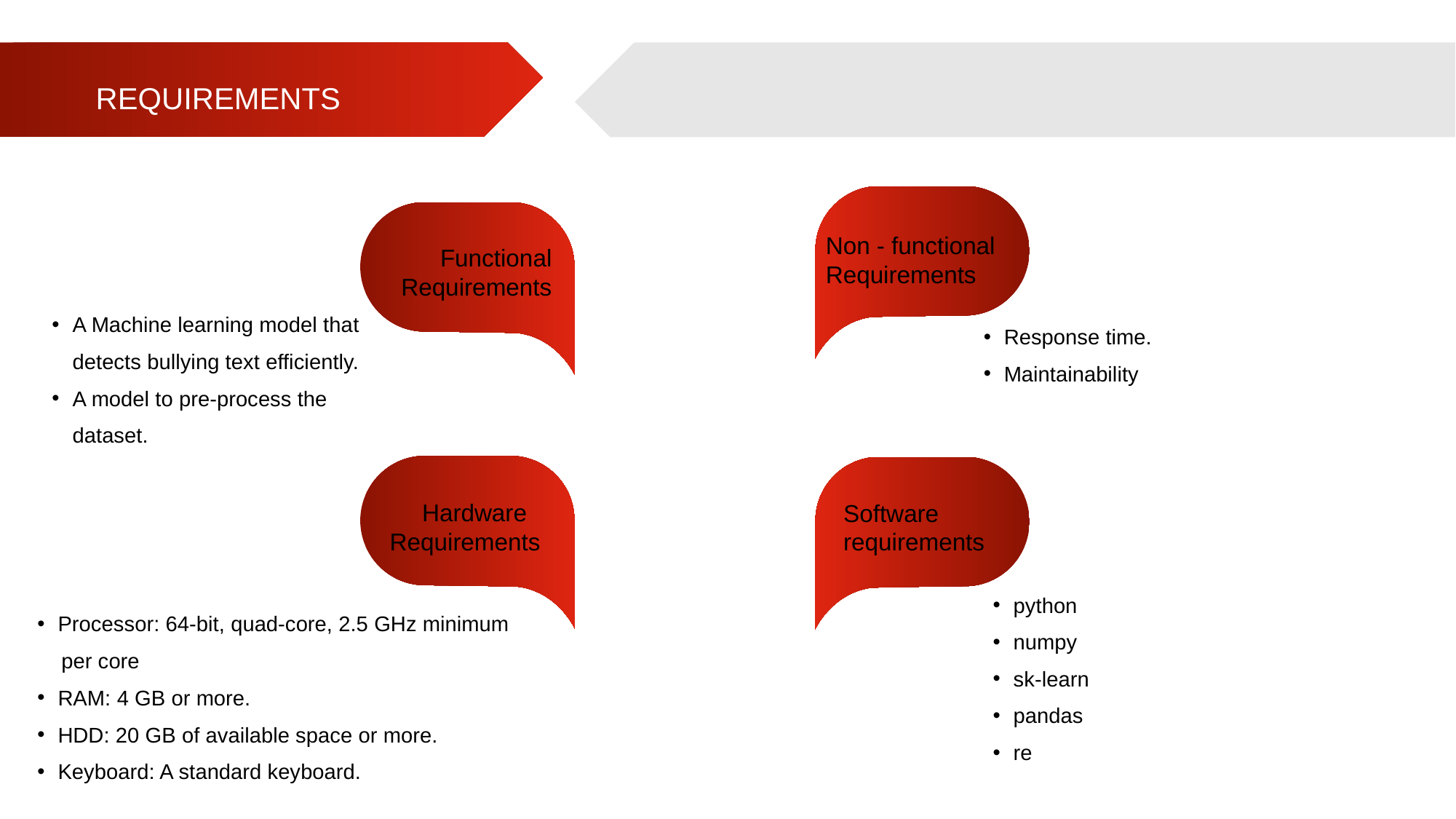

REQUIREMENTS

Non - functional Requirements
Functional Requirements
A Machine learning model that detects bullying text efficiently.
A model to pre-process the dataset.
Response time.
Maintainability

Hardware   Requirements
Software requirements
python
numpy
sk-learn
pandas
re

Processor: 64-bit, quad-core, 2.5 GHz minimum
    per core
RAM: 4 GB or more.
HDD: 20 GB of available space or more.
Keyboard: A standard keyboard.